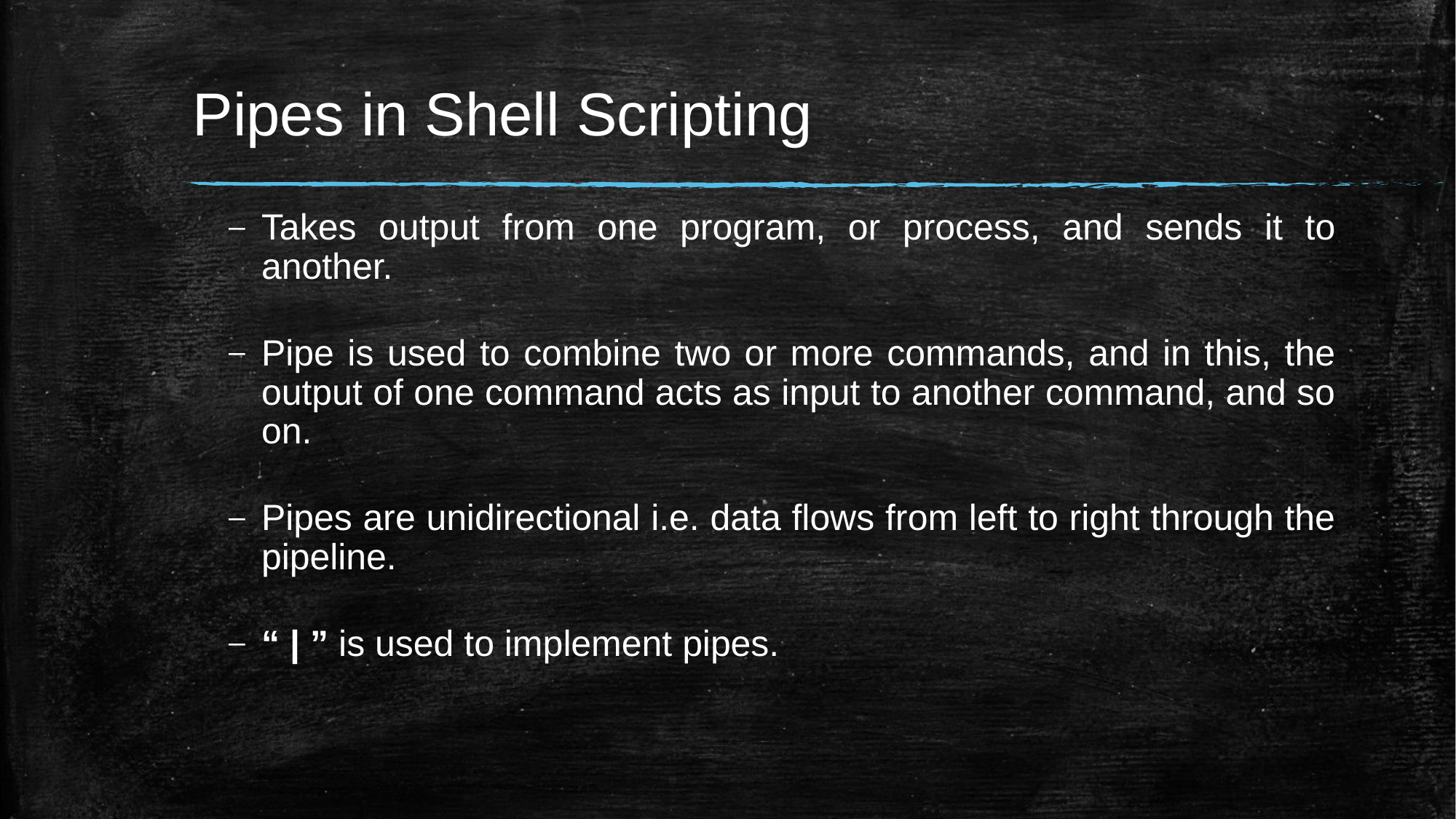

# Pipes in Shell Scripting
Takes output from one program, or process, and sends it to another.

Pipe is used to combine two or more commands, and in this, the output of one command acts as input to another command, and so on.

Pipes are unidirectional i.e. data flows from left to right through the pipeline.

“ | ” is used to implement pipes.